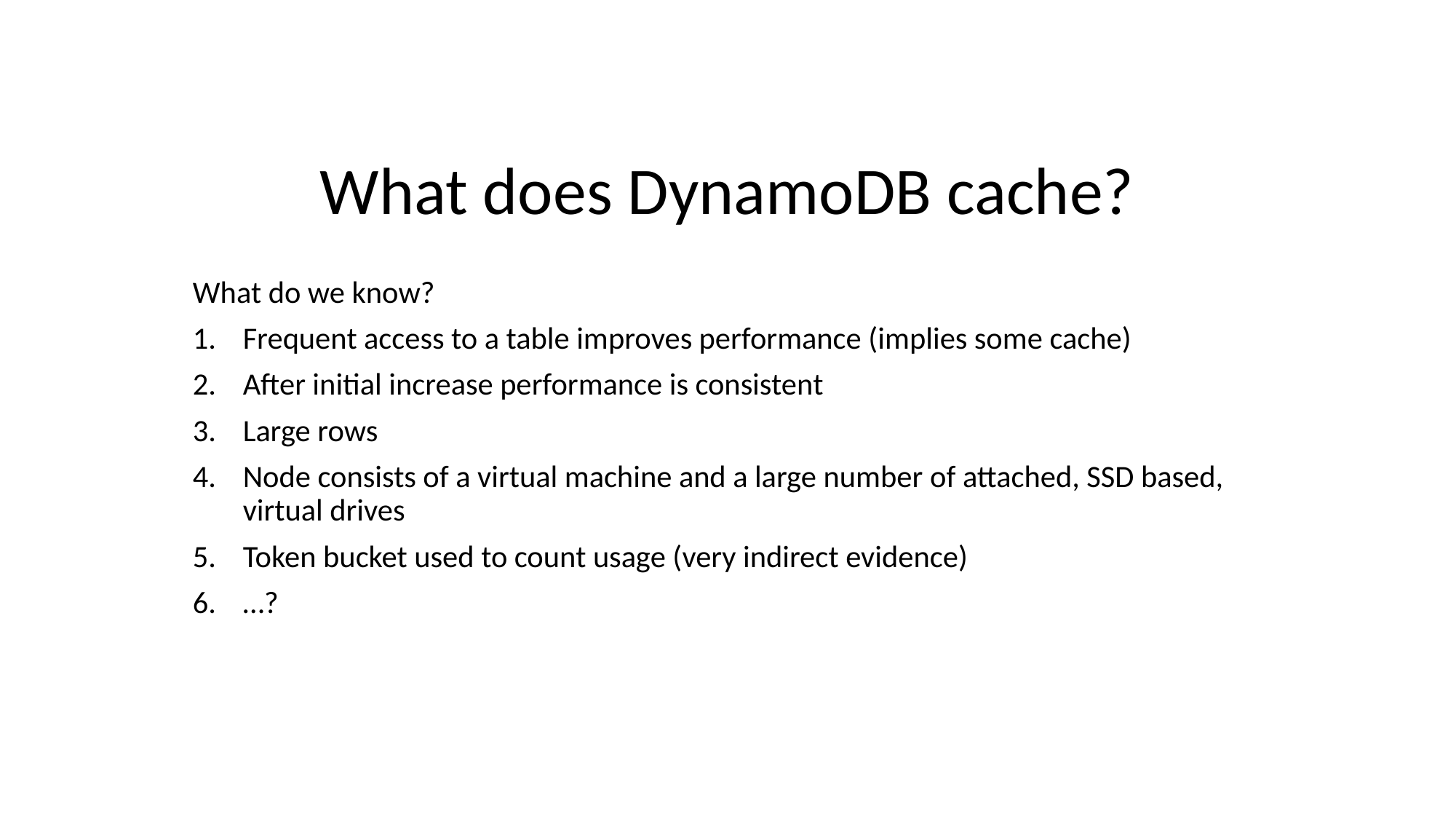

# What does DynamoDB cache?
What do we know?
Frequent access to a table improves performance (implies some cache)
After initial increase performance is consistent
Large rows
Node consists of a virtual machine and a large number of attached, SSD based, virtual drives
Token bucket used to count usage (very indirect evidence)
…?